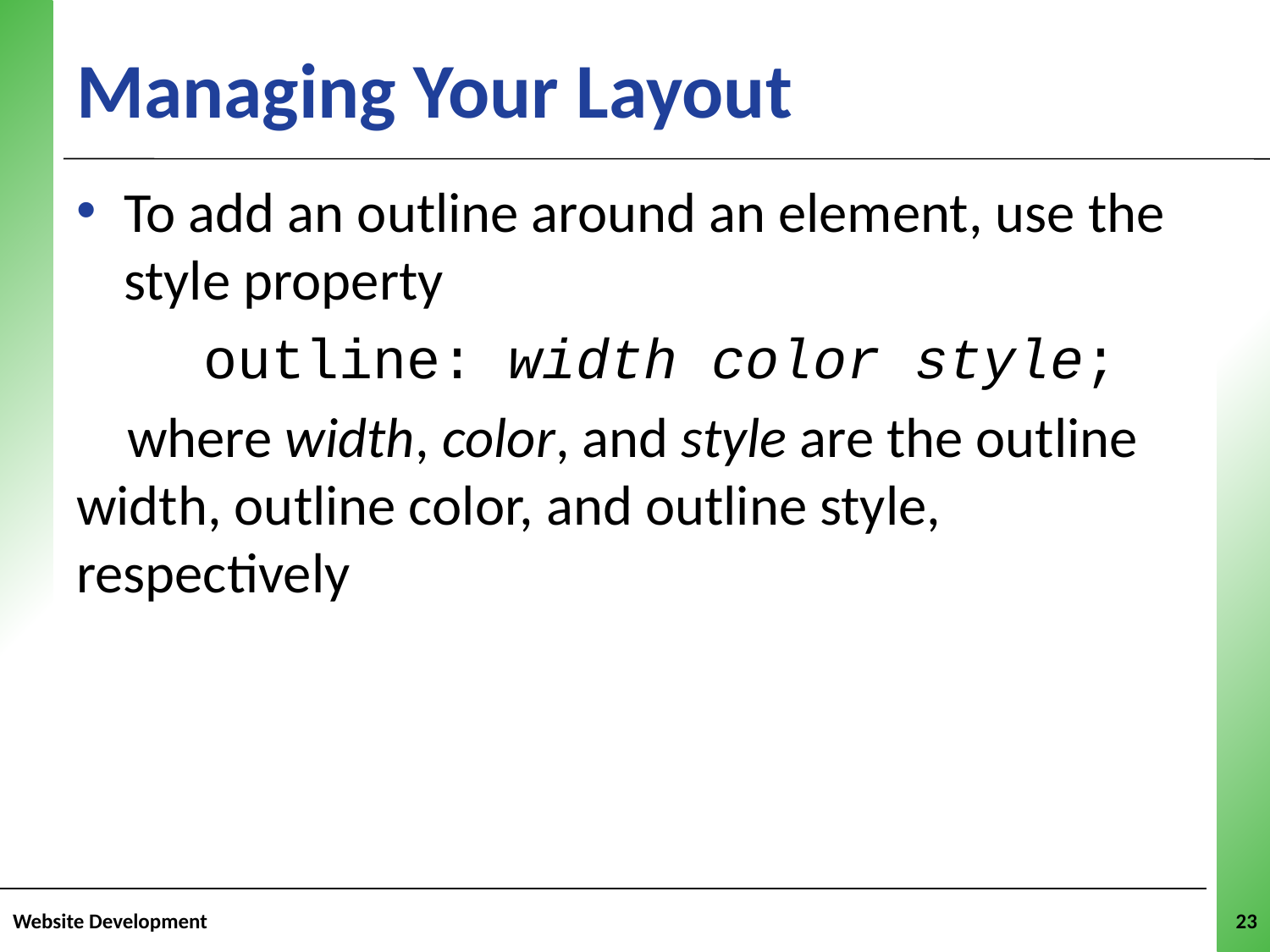

# Managing Your Layout
To add an outline around an element, use the style property
	outline: width color style;
    where width, color, and style are the outline width, outline color, and outline style, respectively
Website Development
23